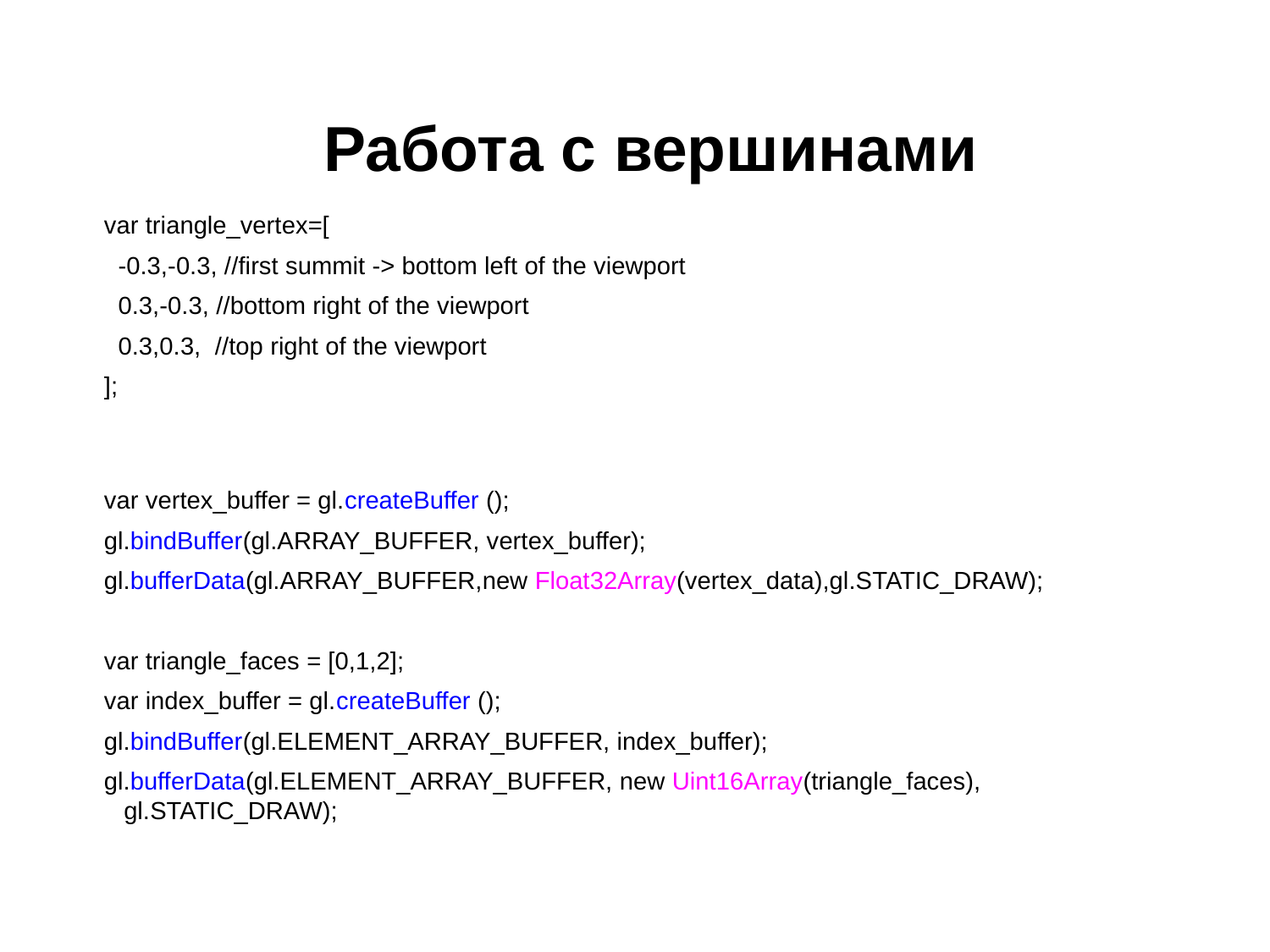

# Работа с вершинами
    var triangle_vertex=[
      -0.3,-0.3, //first summit -> bottom left of the viewport
      0.3,-0.3, //bottom right of the viewport
      0.3,0.3,  //top right of the viewport
    ];

    var vertex_buffer = gl.createBuffer ();
    gl.bindBuffer(gl.ARRAY_BUFFER, vertex_buffer);
    gl.bufferData(gl.ARRAY_BUFFER,new Float32Array(vertex_data),gl.STATIC_DRAW);

    var triangle_faces = [0,1,2];
    var index_buffer = gl.createBuffer ();
    gl.bindBuffer(gl.ELEMENT_ARRAY_BUFFER, index_buffer);
    gl.bufferData(gl.ELEMENT_ARRAY_BUFFER, new Uint16Array(triangle_faces), gl.STATIC_DRAW);